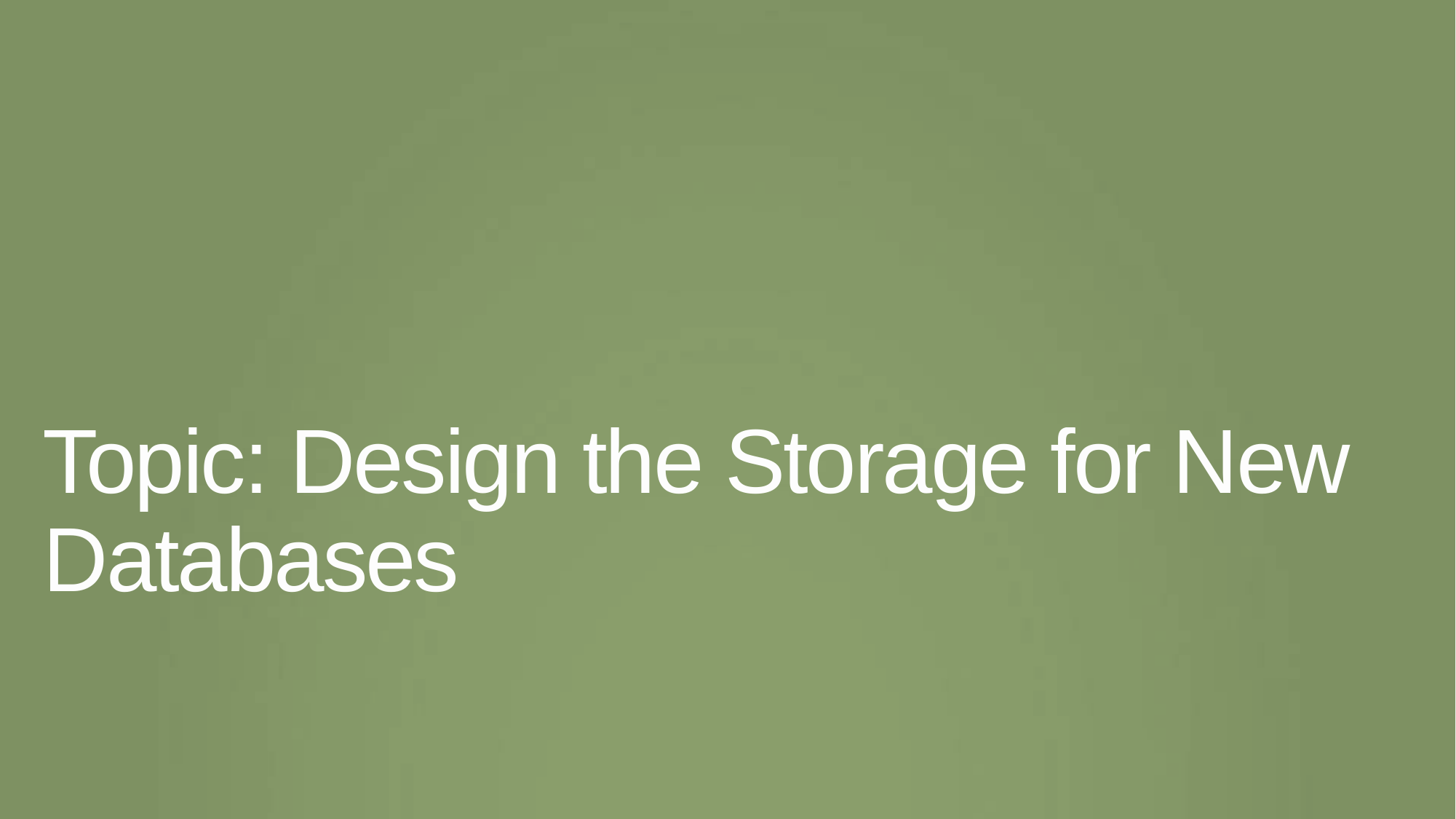

Topic: Design the Storage for New Databases